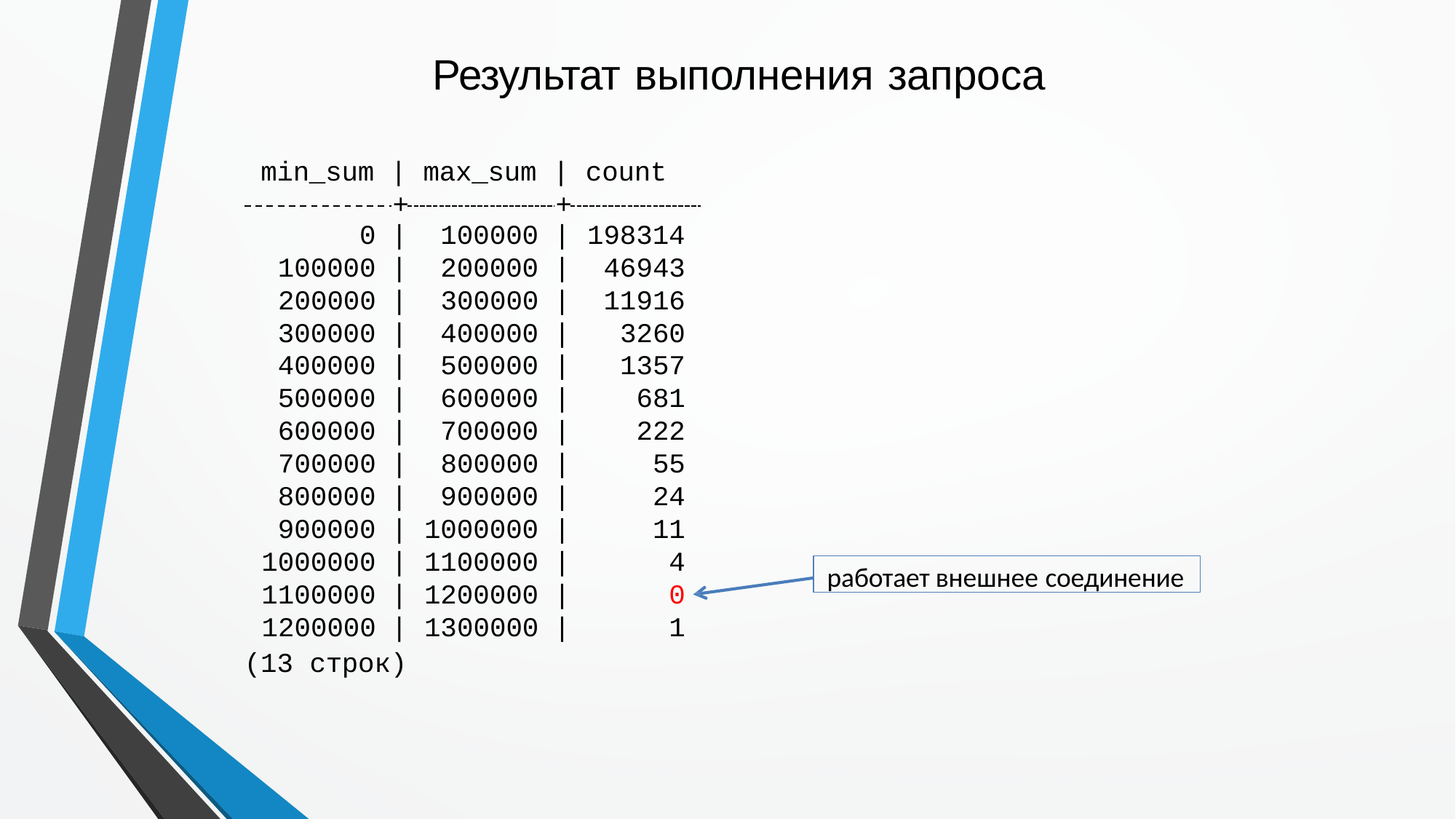

# Результат выполнения запроса
min_sum | max_sum | count
 	+	+

| 0 | | | 100000 | | | 198314 |
| --- | --- | --- | --- | --- |
| 100000 | | | 200000 | | | 46943 |
| 200000 | | | 300000 | | | 11916 |
| 300000 | | | 400000 | | | 3260 |
| 400000 | | | 500000 | | | 1357 |
| 500000 | | | 600000 | | | 681 |
| 600000 | | | 700000 | | | 222 |
| 700000 | | | 800000 | | | 55 |
| 800000 | | | 900000 | | | 24 |
| 900000 | | | 1000000 | | | 11 |
| 1000000 | | | 1100000 | | | 4 |
| 1100000 | | | 1200000 | | | 0 |
| 1200000 | | | 1300000 | | | 1 |
работает внешнее соединение

(13 строк)